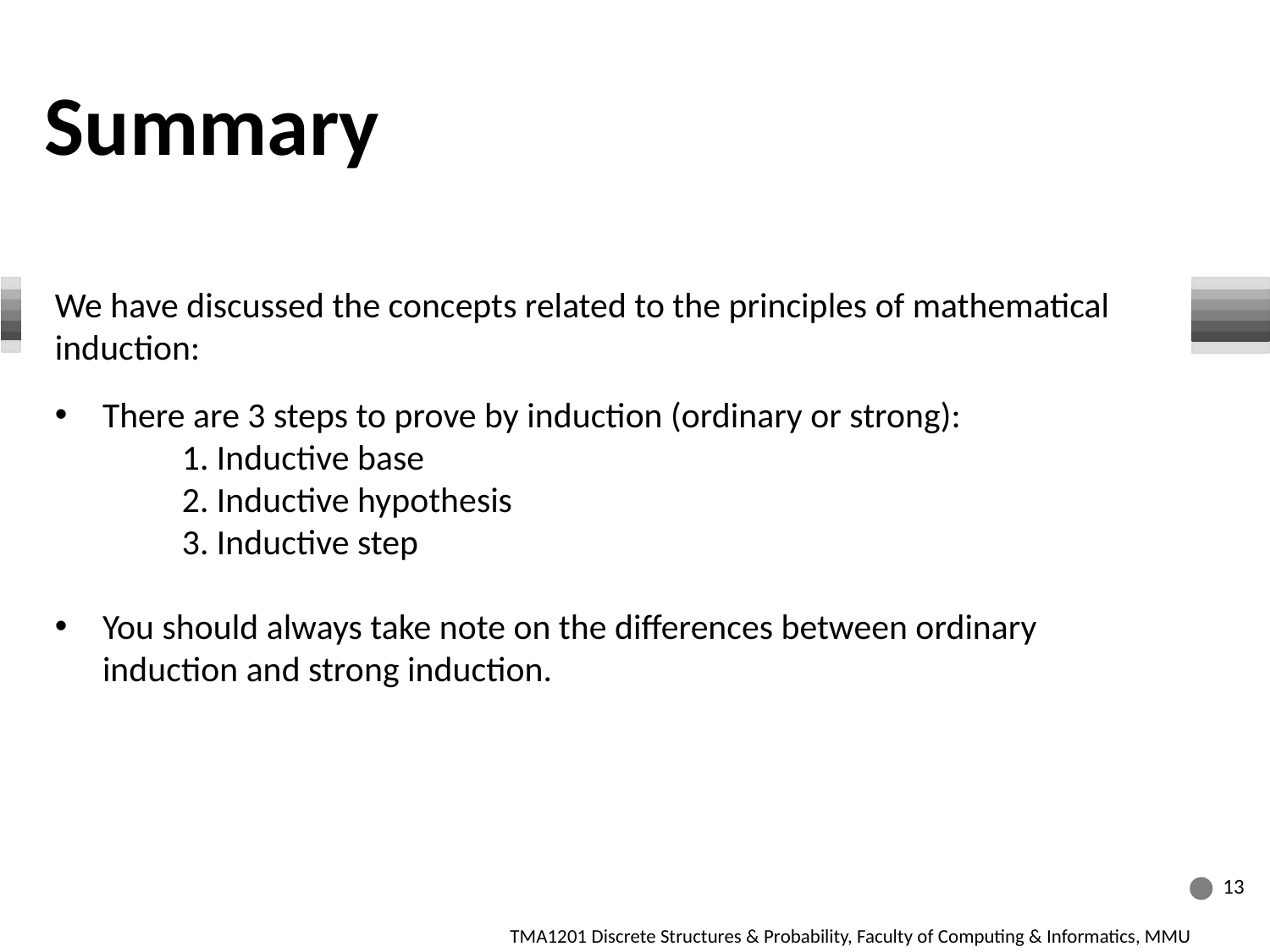

Summary
We have discussed the concepts related to the principles of mathematical induction:

There are 3 steps to prove by induction (ordinary or strong):
	1. Inductive base
	2. Inductive hypothesis
	3. Inductive step

You should always take note on the differences between ordinary induction and strong induction.

13
TMA1201 Discrete Structures & Probability, Faculty of Computing & Informatics, MMU